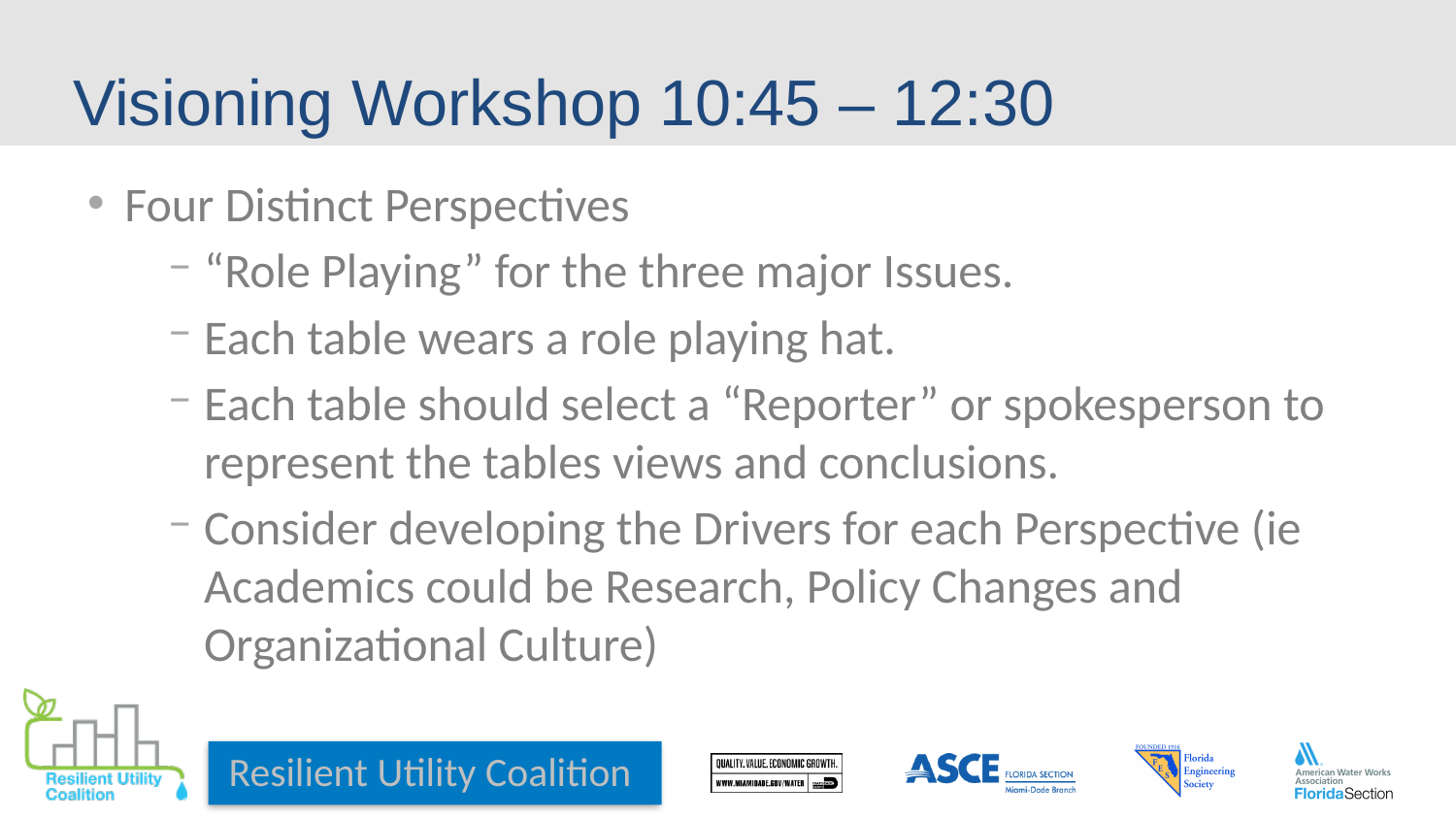

# Visioning Workshop 10:45 – 12:30
Four Distinct Perspectives
“Role Playing” for the three major Issues.
Each table wears a role playing hat.
Each table should select a “Reporter” or spokesperson to represent the tables views and conclusions.
Consider developing the Drivers for each Perspective (ie Academics could be Research, Policy Changes and Organizational Culture)
Resilient Utility Coalition